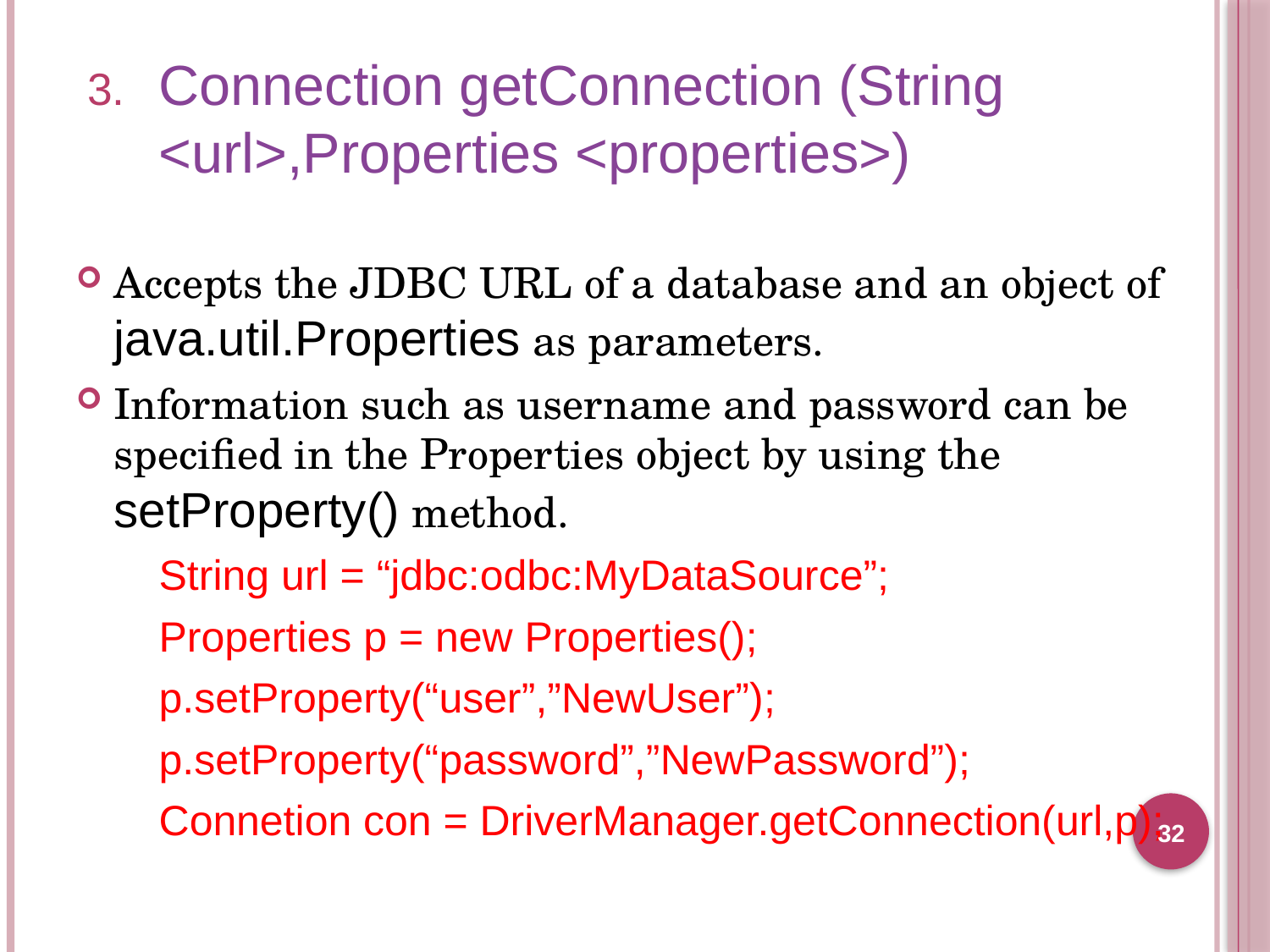

Connection getConnection (String <url>,Properties <properties>)

Accepts the JDBC URL of a database and an object of java.util.Properties as parameters.
Information such as username and password can be specified in the Properties object by using the setProperty() method.
       String url = “jdbc:odbc:MyDataSource”;
       Properties p = new Properties();
       p.setProperty(“user”,”NewUser”);
       p.setProperty(“password”,”NewPassword”);
       Connetion con = DriverManager.getConnection(url,p);
32